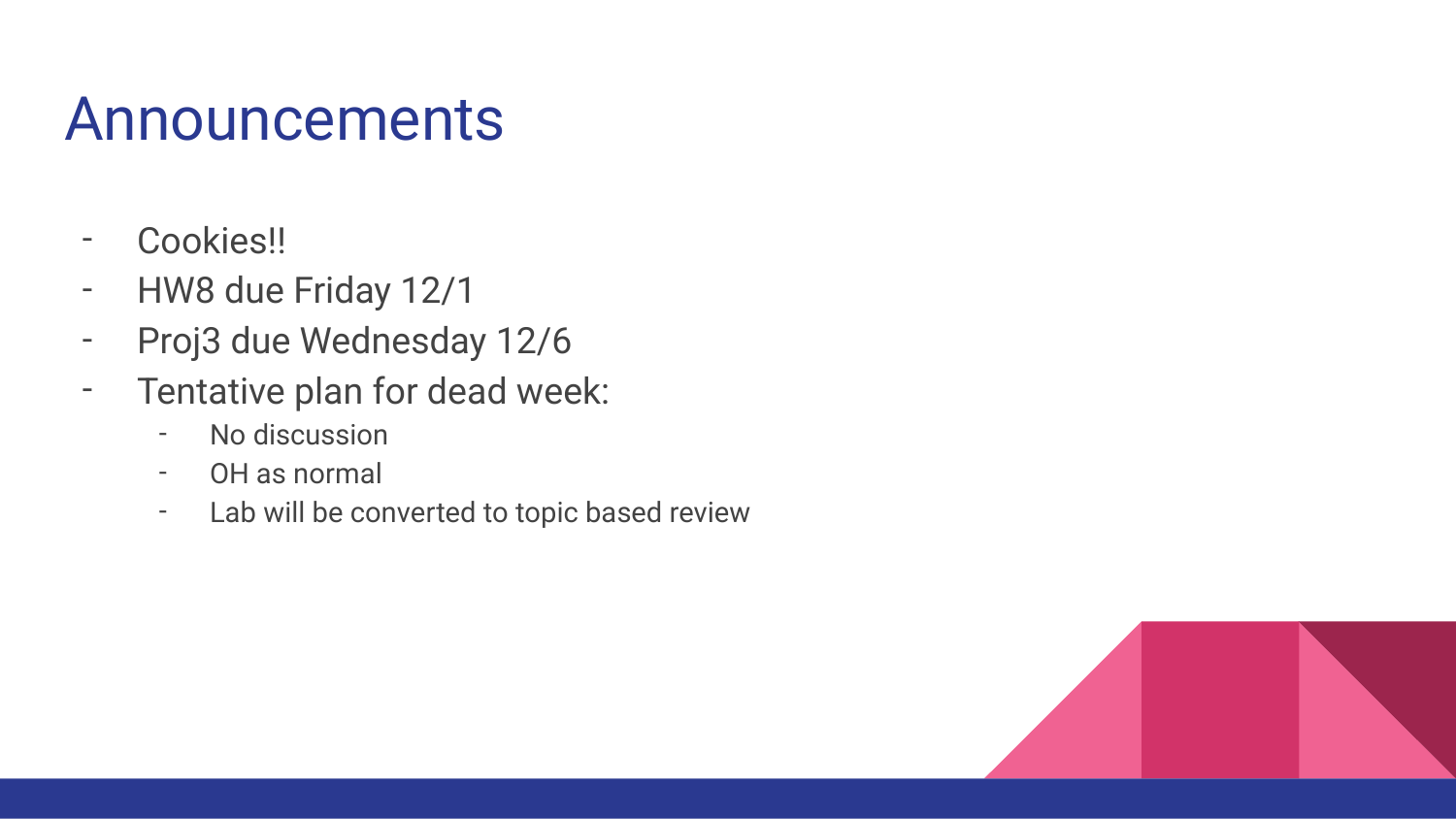

# Announcements
Cookies!!
HW8 due Friday 12/1
Proj3 due Wednesday 12/6
Tentative plan for dead week:
No discussion
OH as normal
Lab will be converted to topic based review